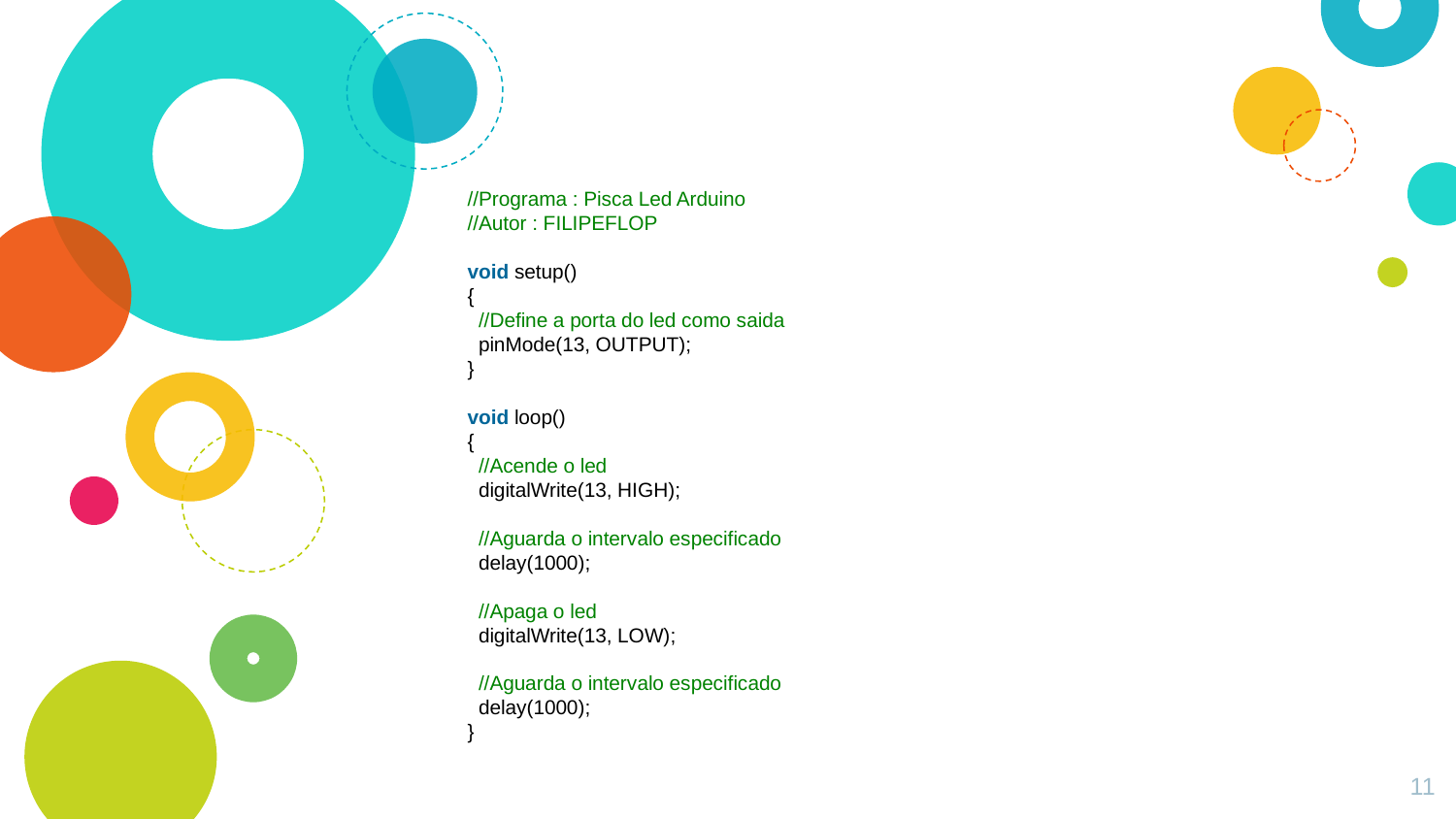

//Programa : Pisca Led Arduino
//Autor : FILIPEFLOP

void setup()
{
  //Define a porta do led como saida
  pinMode(13, OUTPUT);
}

void loop()
{
  //Acende o led
  digitalWrite(13, HIGH);

  //Aguarda o intervalo especificado
  delay(1000);

  //Apaga o led
  digitalWrite(13, LOW);

  //Aguarda o intervalo especificado
  delay(1000);
}
11